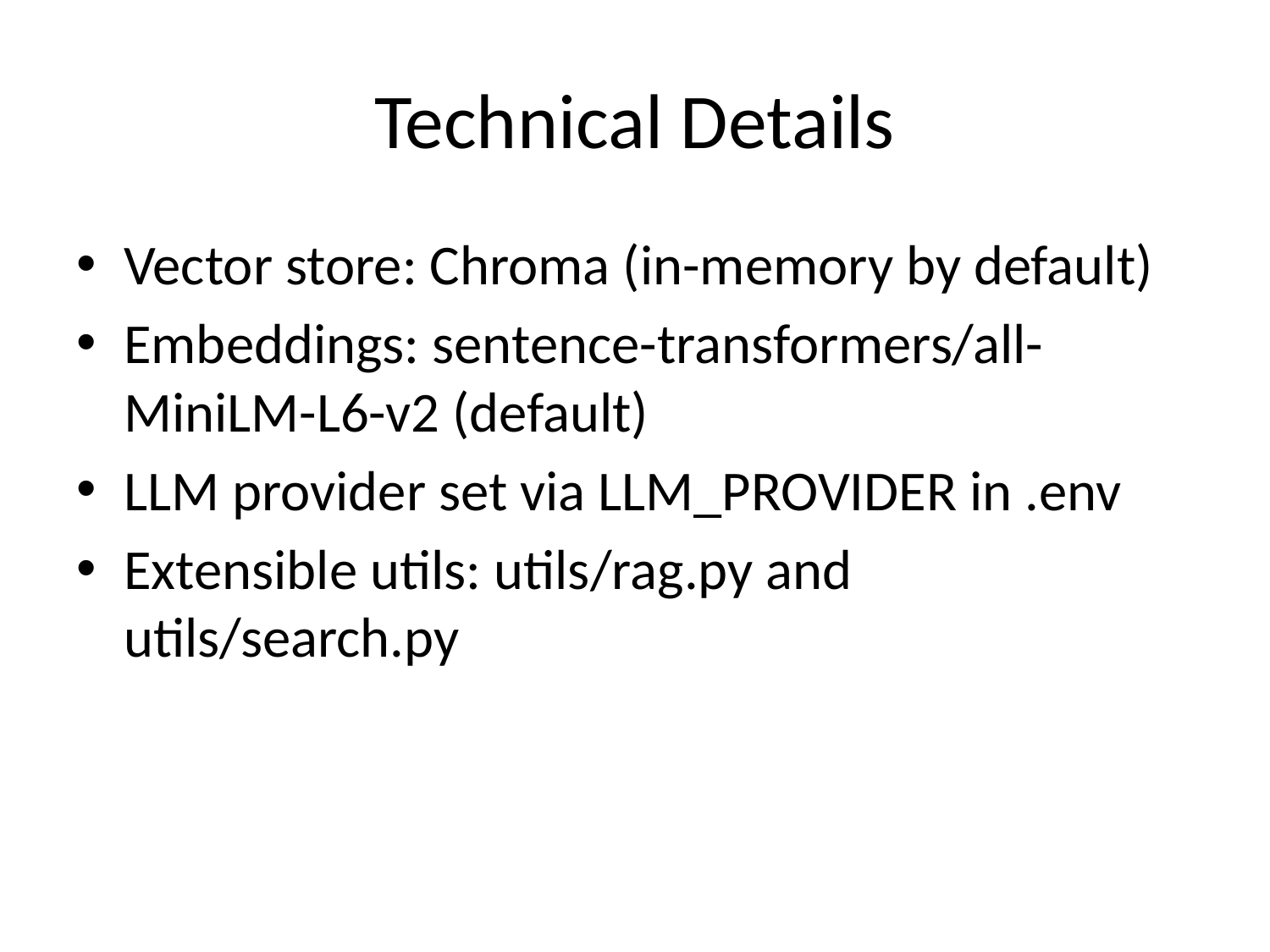

# Technical Details
Vector store: Chroma (in-memory by default)
Embeddings: sentence-transformers/all-MiniLM-L6-v2 (default)
LLM provider set via LLM_PROVIDER in .env
Extensible utils: utils/rag.py and utils/search.py